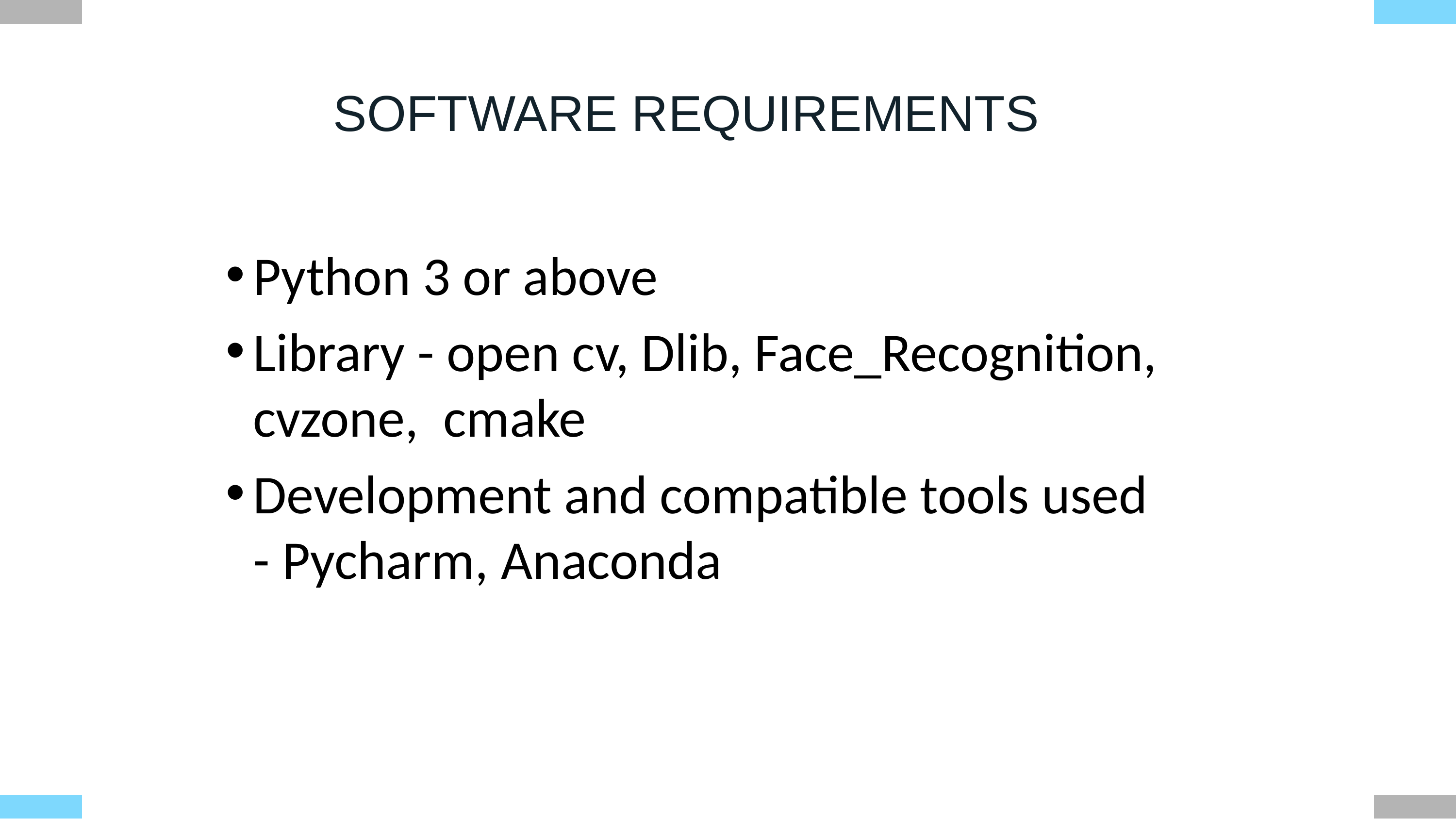

SOFTWARE REQUIREMENTS
Python 3 or above
Library - open cv, Dlib, Face_Recognition, cvzone,  cmake
Development and compatible tools used - Pycharm, Anaconda